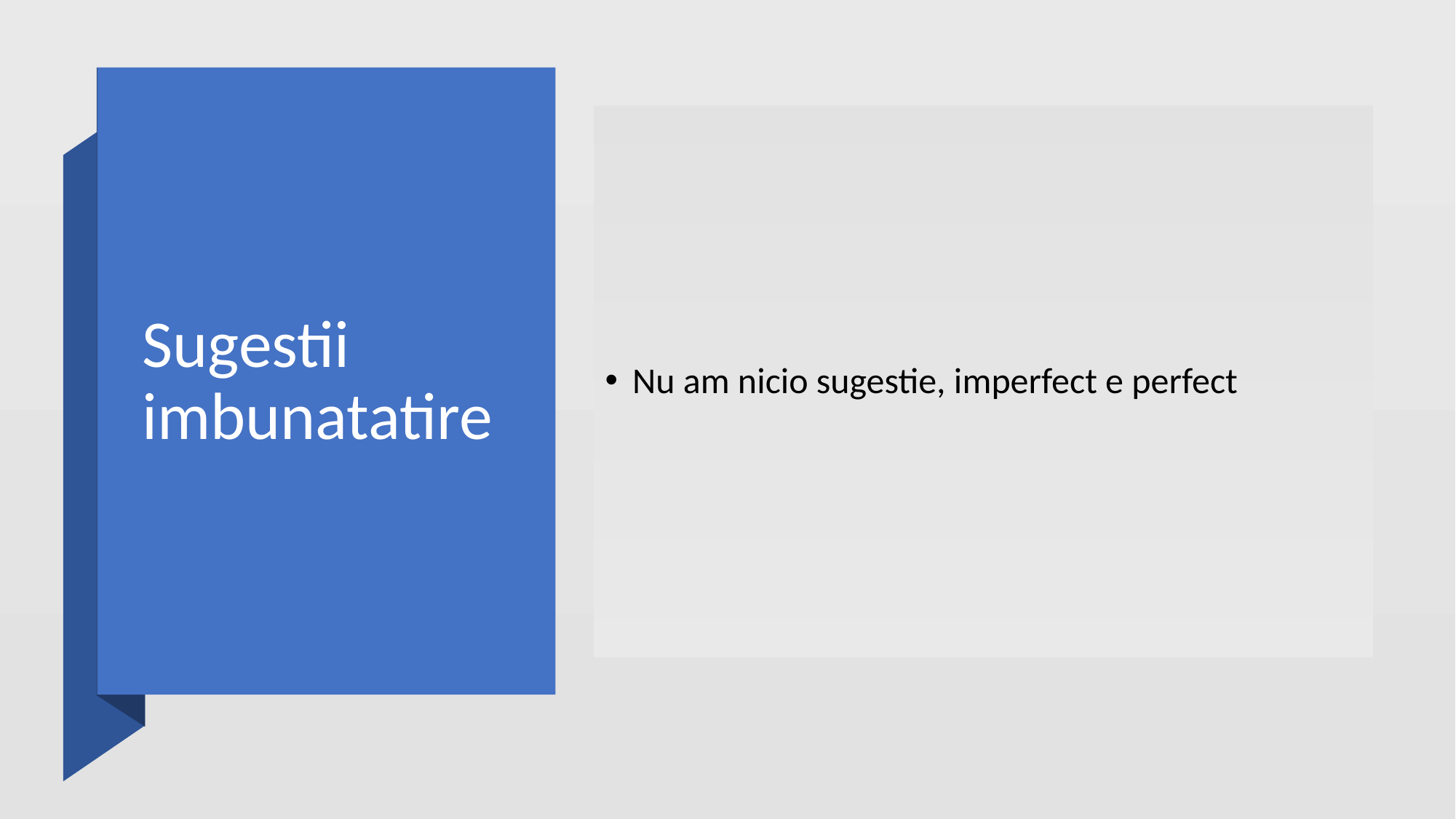

# Sugestii imbunatatire
Nu am nicio sugestie, imperfect e perfect